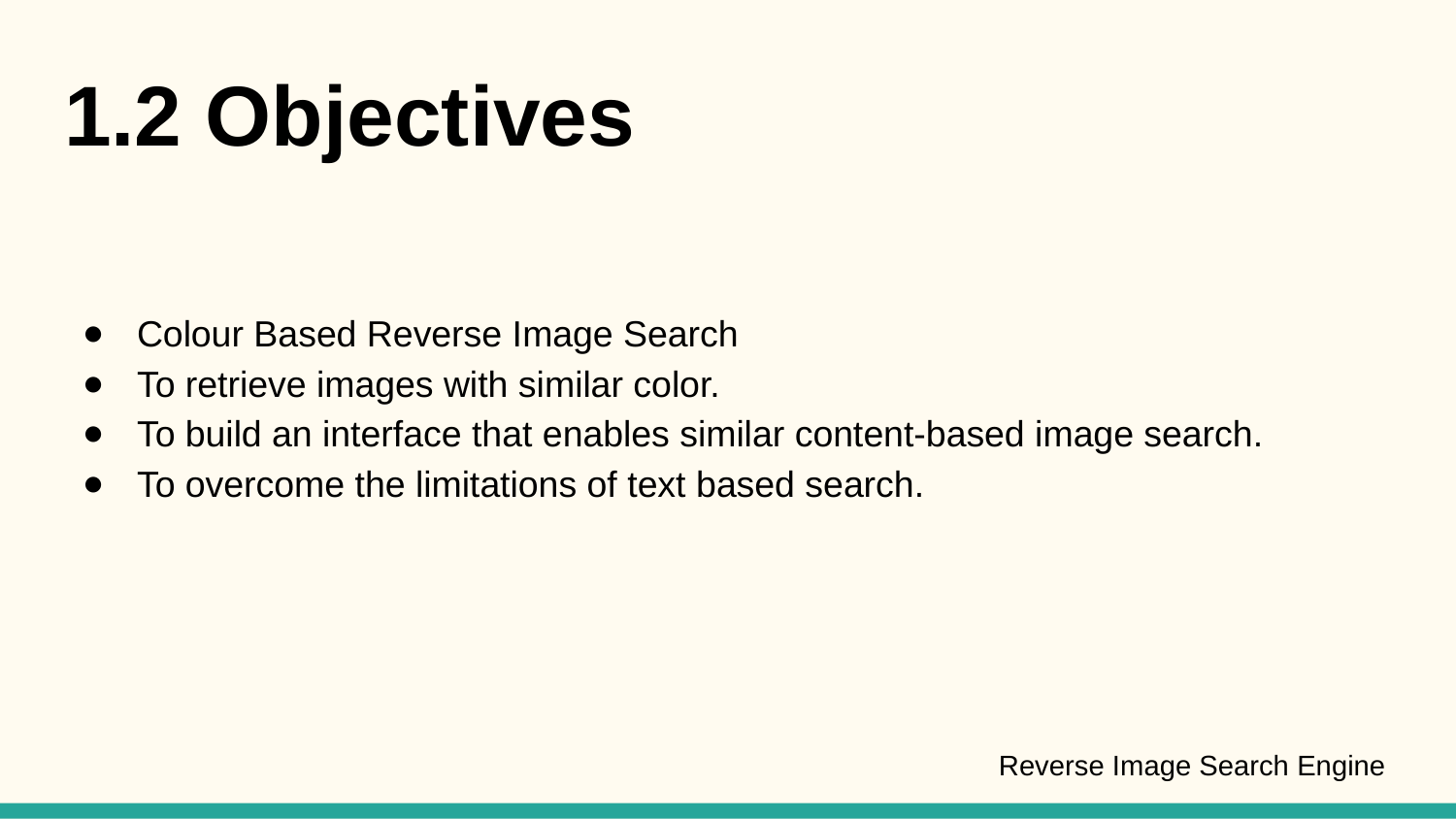

# 1.2 Objectives
Colour Based Reverse Image Search
To retrieve images with similar color.
To build an interface that enables similar content-based image search.
To overcome the limitations of text based search.

Reverse Image Search Engine